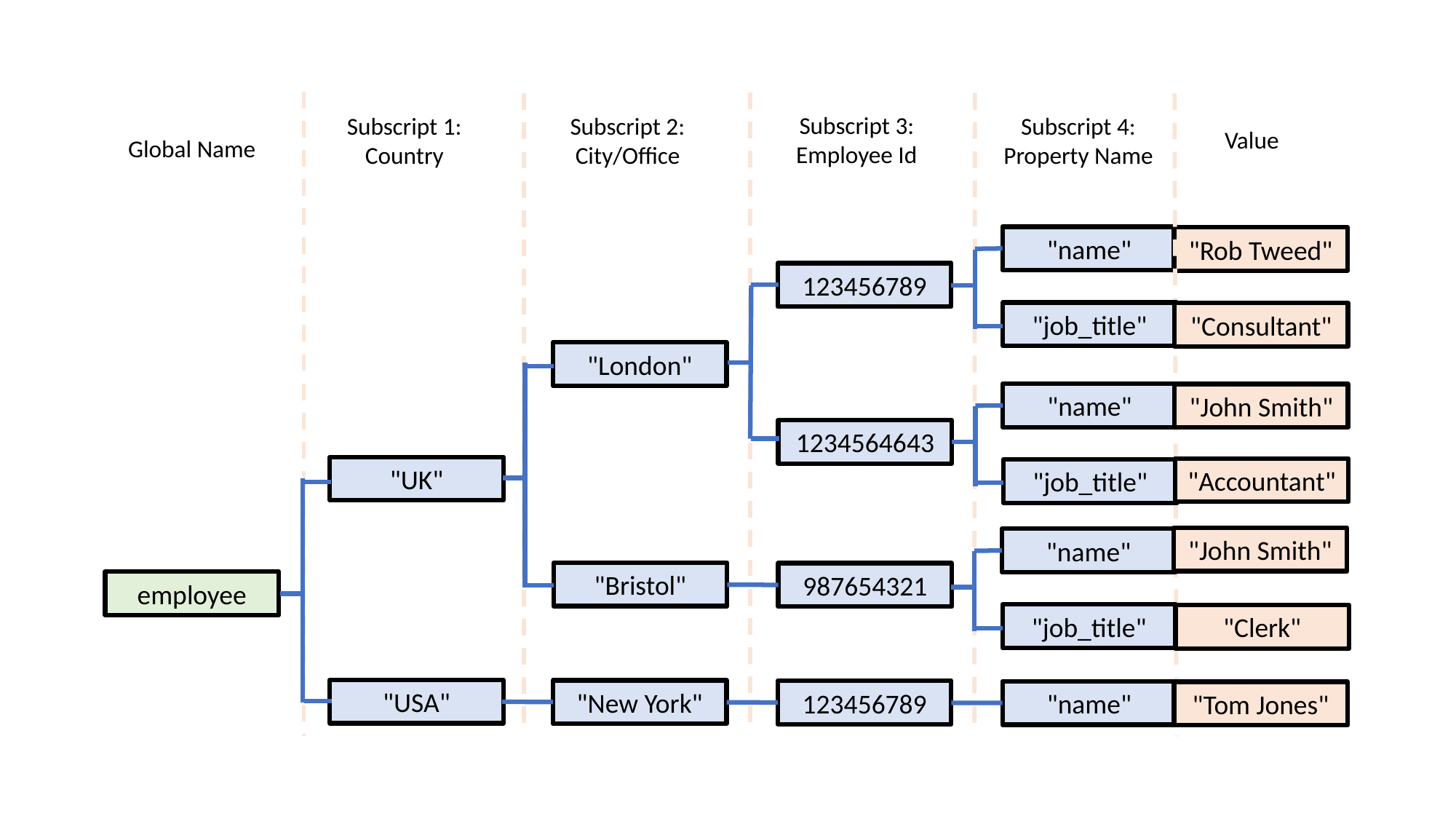

Subscript 3:
Employee Id
Subscript 4:
Property Name
Subscript 1:
Country
Subscript 2:
City/Office
Value
Global Name
"name"
"Rob Tweed"
123456789
"job_title"
"Consultant"
"London"
"name"
"John Smith"
1234564643
"UK"
"Accountant"
"job_title"
"John Smith"
"name"
"Bristol"
987654321
employee
"job_title"
"Clerk"
"USA"
"New York"
123456789
"name"
"Tom Jones"